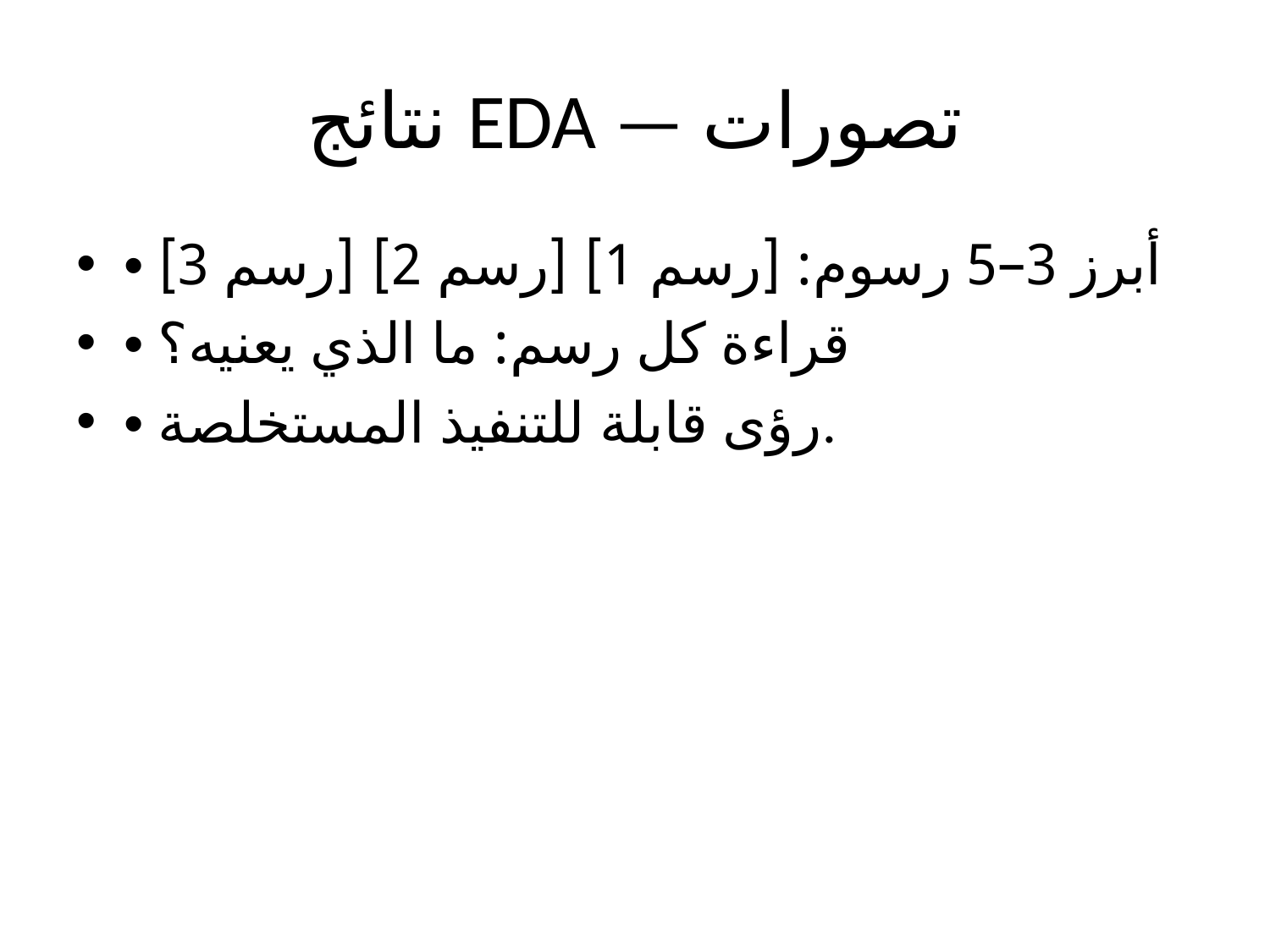

# نتائج EDA — تصورات
• أبرز 3–5 رسوم: [رسم 1] [رسم 2] [رسم 3]
• قراءة كل رسم: ما الذي يعنيه؟
• رؤى قابلة للتنفيذ المستخلصة.